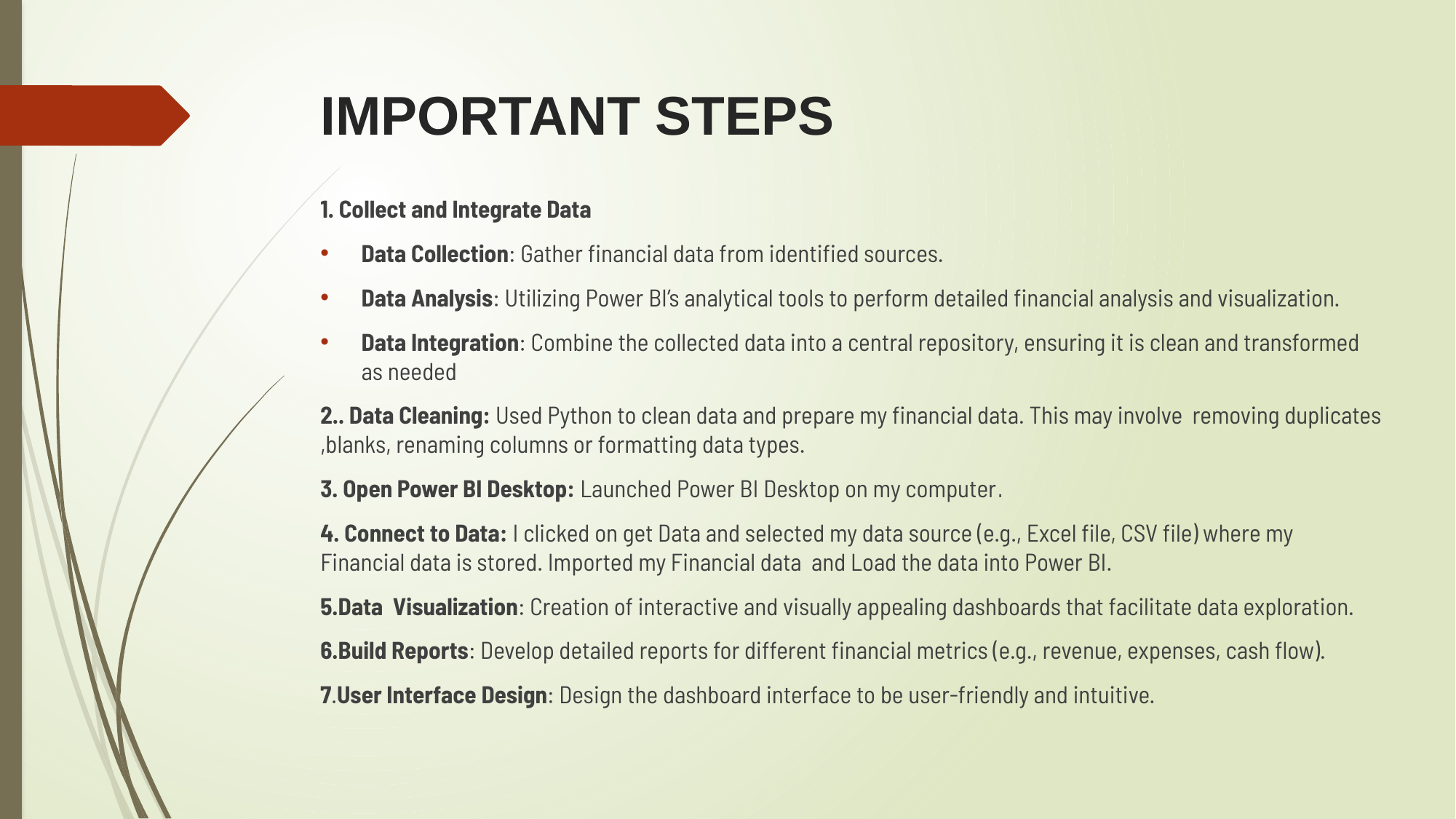

# IMPORTANT STEPS
1. Collect and Integrate Data
Data Collection: Gather financial data from identified sources.
Data Analysis: Utilizing Power BI’s analytical tools to perform detailed financial analysis and visualization.
Data Integration: Combine the collected data into a central repository, ensuring it is clean and transformed as needed
2.. Data Cleaning: Used Python to clean data and prepare my financial data. This may involve  removing duplicates ,blanks, renaming columns or formatting data types.
3. Open Power BI Desktop: Launched Power BI Desktop on my computer.
4. Connect to Data: I clicked on get Data and selected my data source (e.g., Excel file, CSV file) where my Financial data is stored. Imported my Financial data  and Load the data into Power BI.
5.Data  Visualization: Creation of interactive and visually appealing dashboards that facilitate data exploration.
6.Build Reports: Develop detailed reports for different financial metrics (e.g., revenue, expenses, cash flow).
7.User Interface Design: Design the dashboard interface to be user-friendly and intuitive.